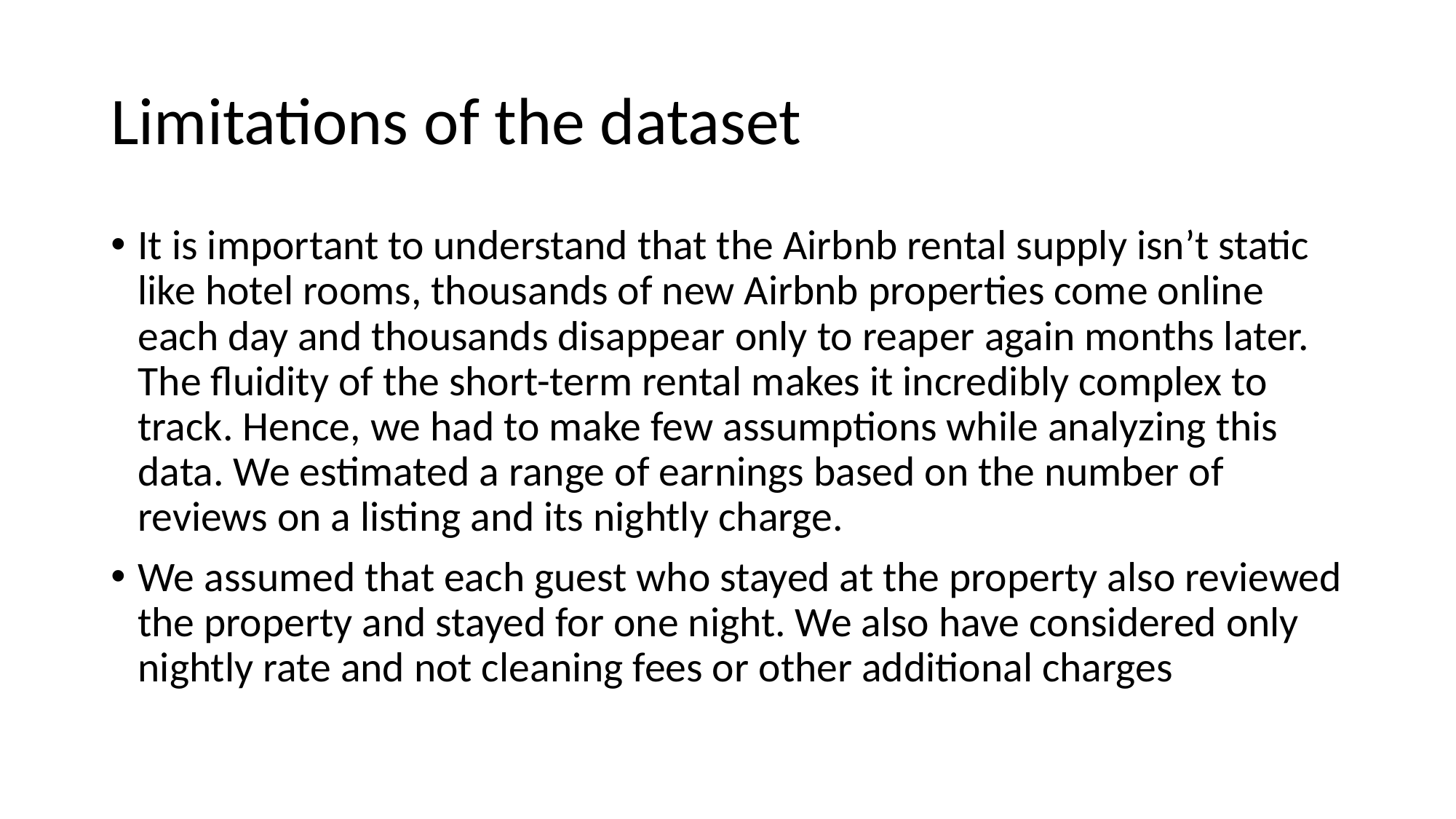

# Limitations of the dataset
It is important to understand that the Airbnb rental supply isn’t static like hotel rooms, thousands of new Airbnb properties come online each day and thousands disappear only to reaper again months later. The fluidity of the short-term rental makes it incredibly complex to track. Hence, we had to make few assumptions while analyzing this data. We estimated a range of earnings based on the number of reviews on a listing and its nightly charge.
We assumed that each guest who stayed at the property also reviewed the property and stayed for one night. We also have considered only nightly rate and not cleaning fees or other additional charges